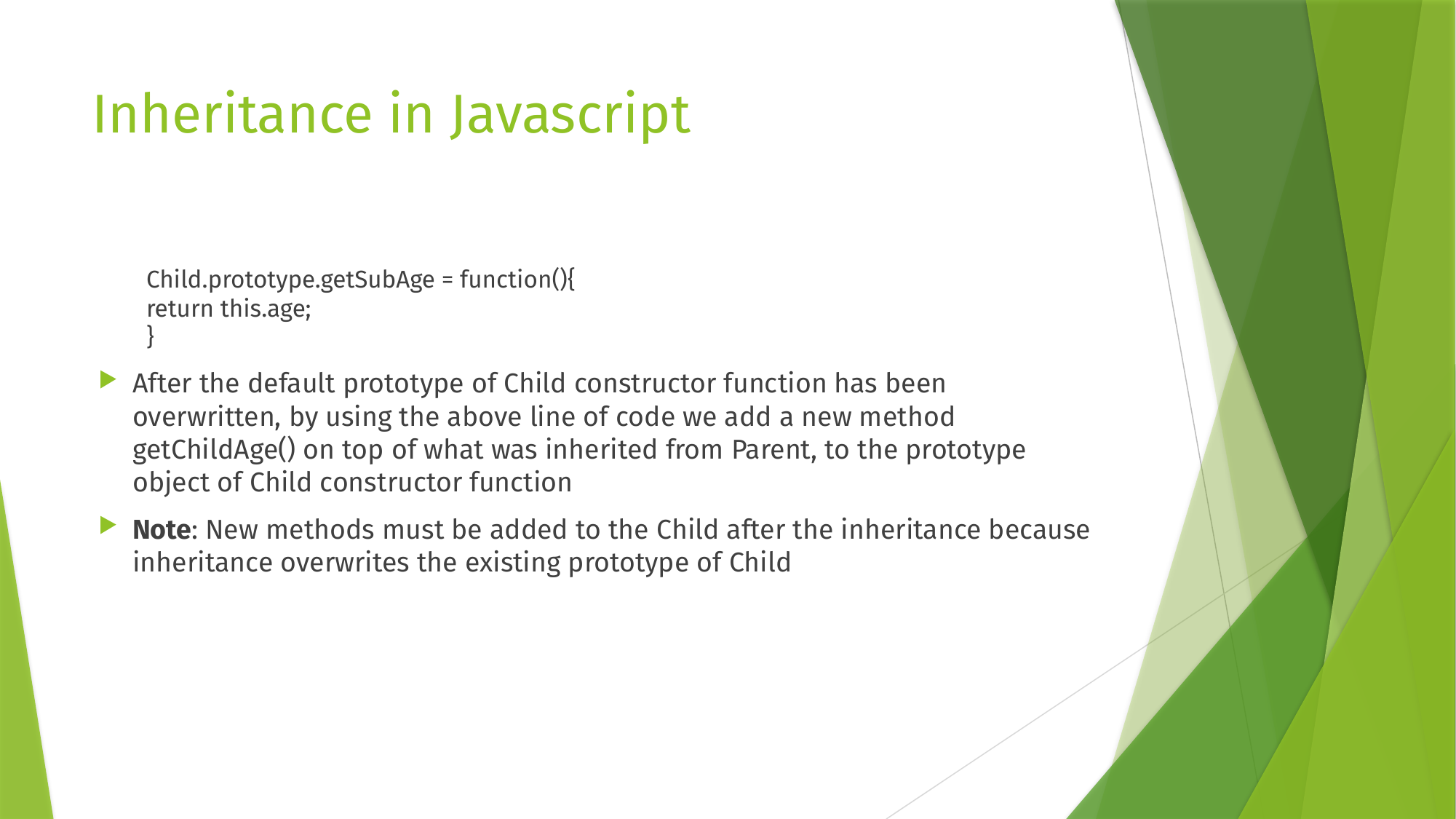

# Inheritance in Javascript
Child.prototype.getSubAge = function(){
return this.age;
}
After the default prototype of Child constructor function has been overwritten, by using the above line of code we add a new method getChildAge() on top of what was inherited from Parent, to the prototype object of Child constructor function
Note: New methods must be added to the Child after the inheritance because inheritance overwrites the existing prototype of Child